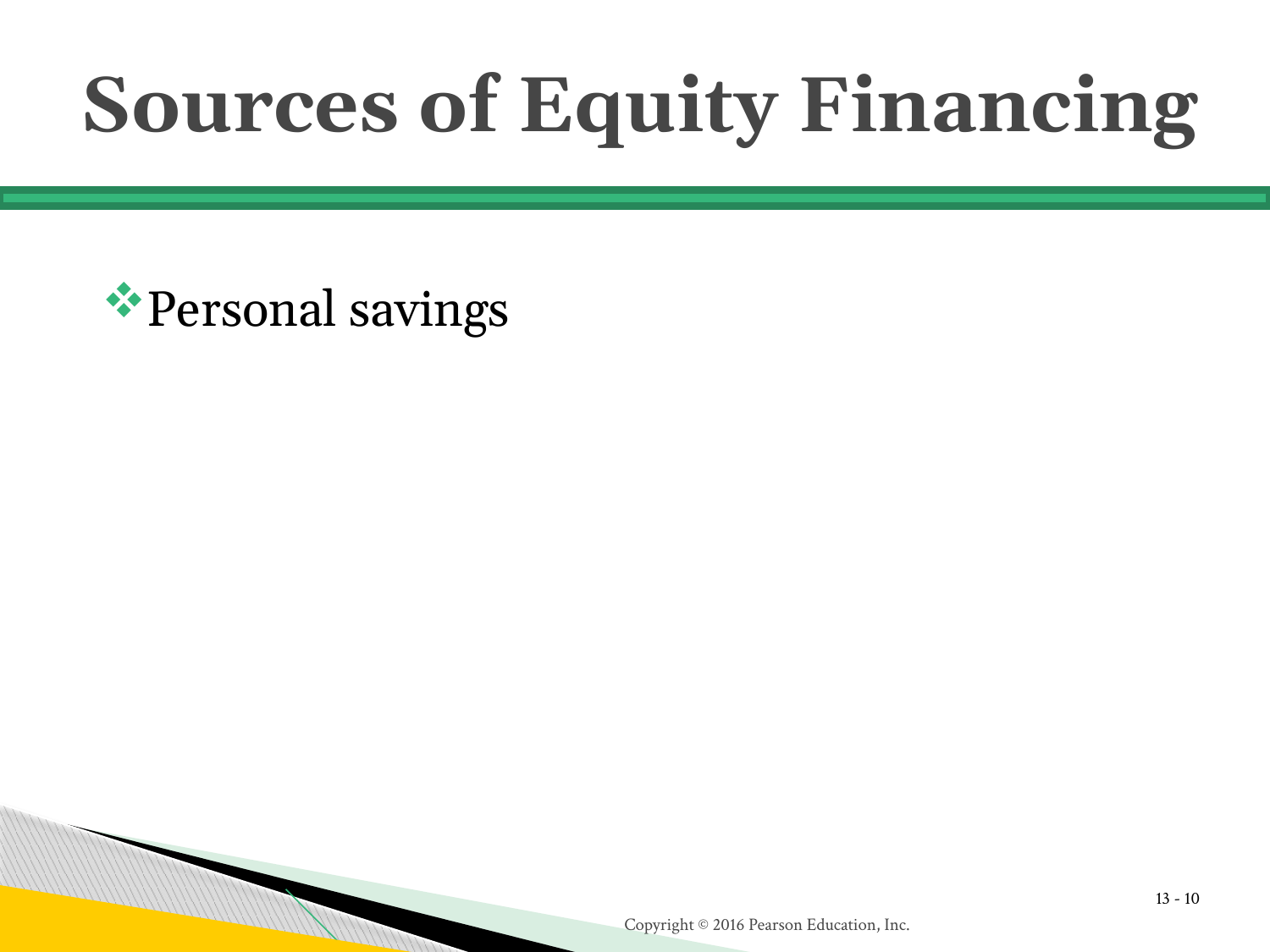

# Sources of Equity Financing
Personal savings

13 - 10
Copyright © 2016 Pearson Education, Inc.